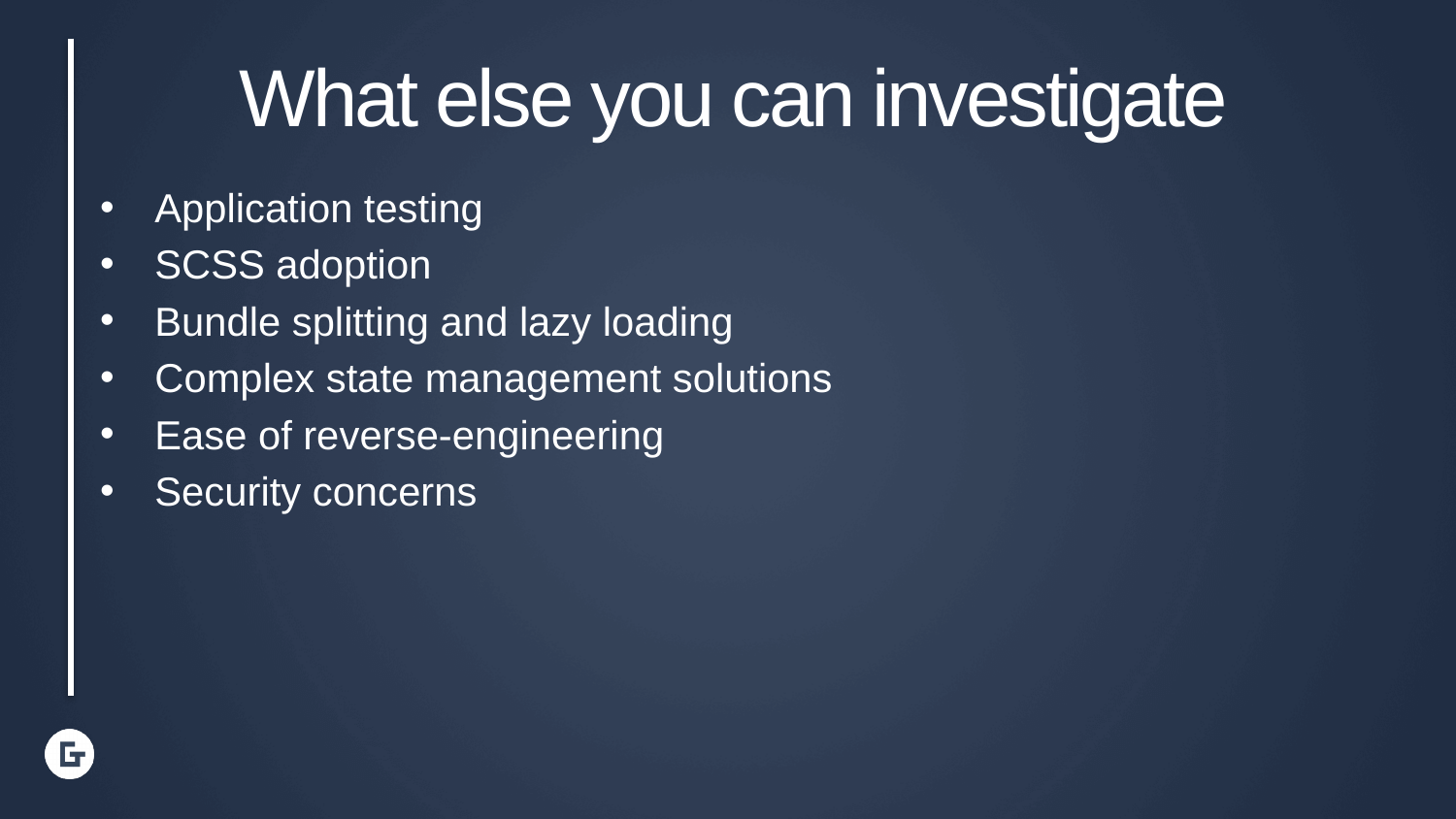

What else you can investigate
Application testing
SCSS adoption
Bundle splitting and lazy loading
Complex state management solutions
Ease of reverse-engineering
Security concerns